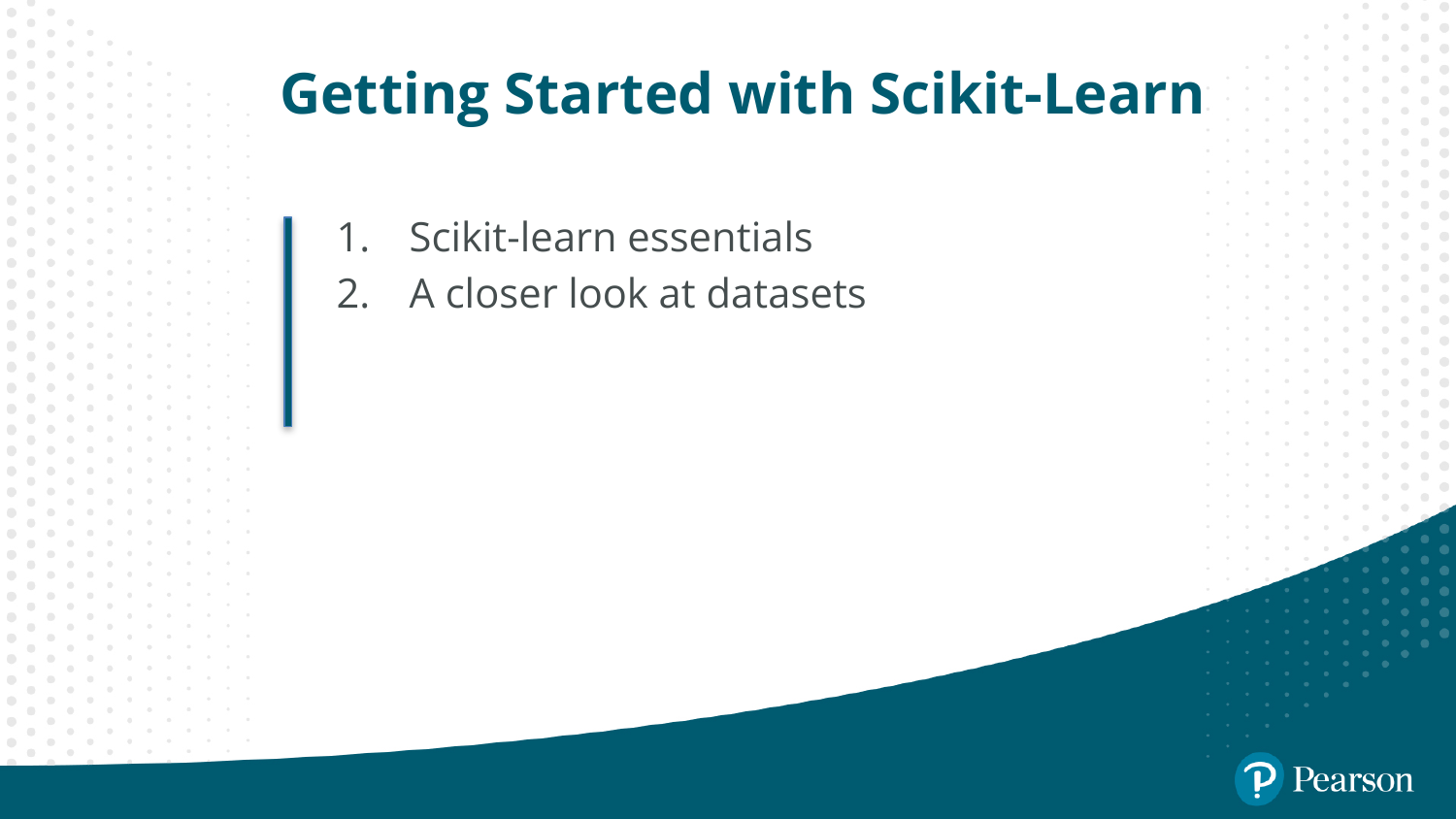

# Getting Started with Scikit-Learn
Scikit-learn essentials
A closer look at datasets